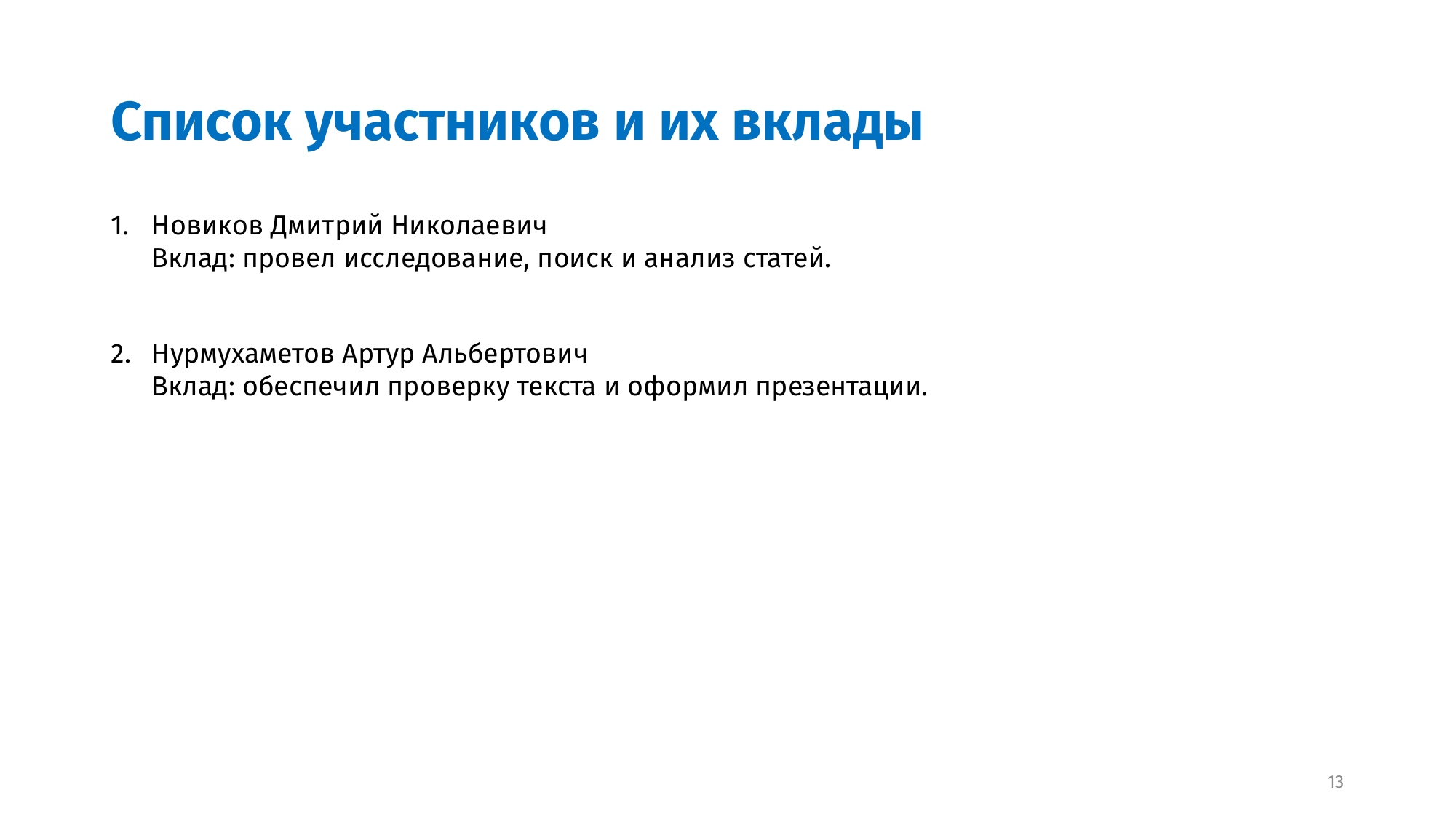

# Список участников и их вклады
Новиков Дмитрий Николаевич
Вклад: провел исследование, поиск и анализ статей.

Нурмухаметов Артур Альбертович
Вклад: обеспечил проверку текста и оформил презентации.
13